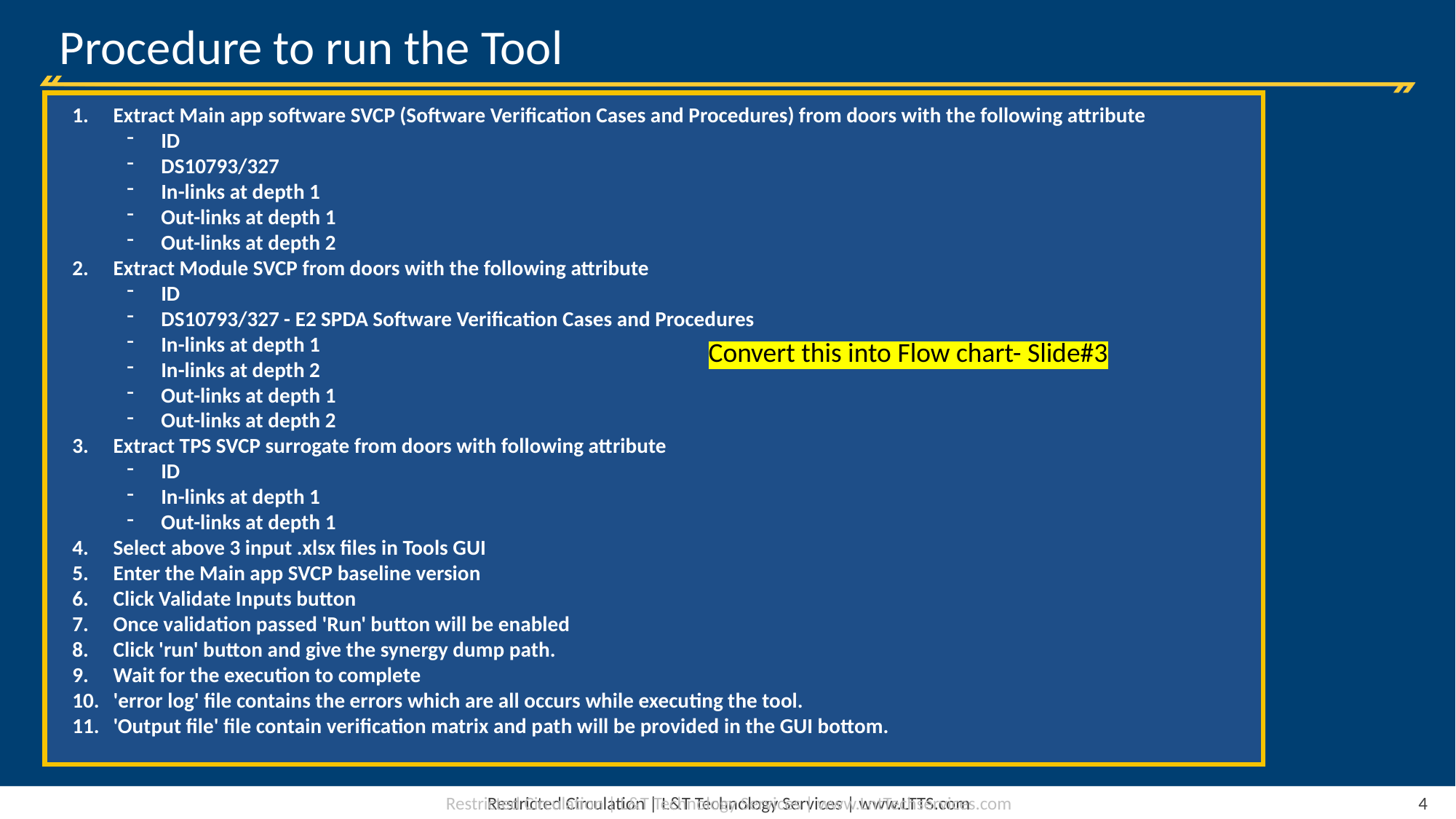

# Procedure to run the Tool

Extract Main app software SVCP (Software Verification Cases and Procedures) from doors with the following attribute
ID
DS10793/327
In-links at depth 1
Out-links at depth 1
Out-links at depth 2
Extract Module SVCP from doors with the following attribute
ID
DS10793/327 - E2 SPDA Software Verification Cases and Procedures
In-links at depth 1
In-links at depth 2
Out-links at depth 1
Out-links at depth 2
Extract TPS SVCP surrogate from doors with following attribute
ID
In-links at depth 1
Out-links at depth 1
Select above 3 input .xlsx files in Tools GUI
Enter the Main app SVCP baseline version
Click Validate Inputs button
Once validation passed 'Run' button will be enabled
Click 'run' button and give the synergy dump path.
Wait for the execution to complete
'error log' file contains the errors which are all occurs while executing the tool.
'Output file' file contain verification matrix and path will be provided in the GUI bottom.
Convert this into Flow chart- Slide#3